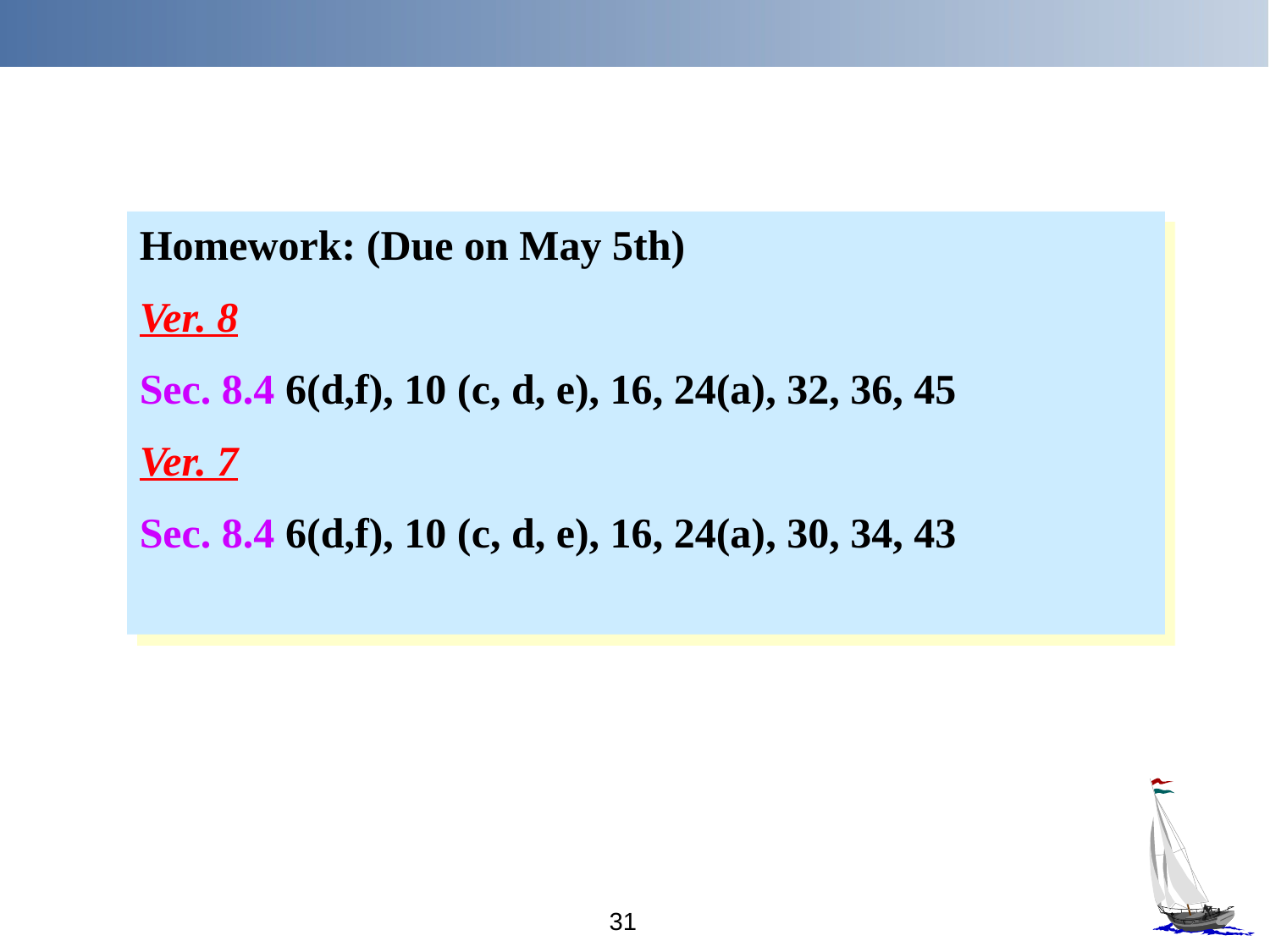

Homework: (Due on May 5th)
Ver. 8
Sec. 8.4 6(d,f), 10 (c, d, e), 16, 24(a), 32, 36, 45
Ver. 7
Sec. 8.4 6(d,f), 10 (c, d, e), 16, 24(a), 30, 34, 43

31